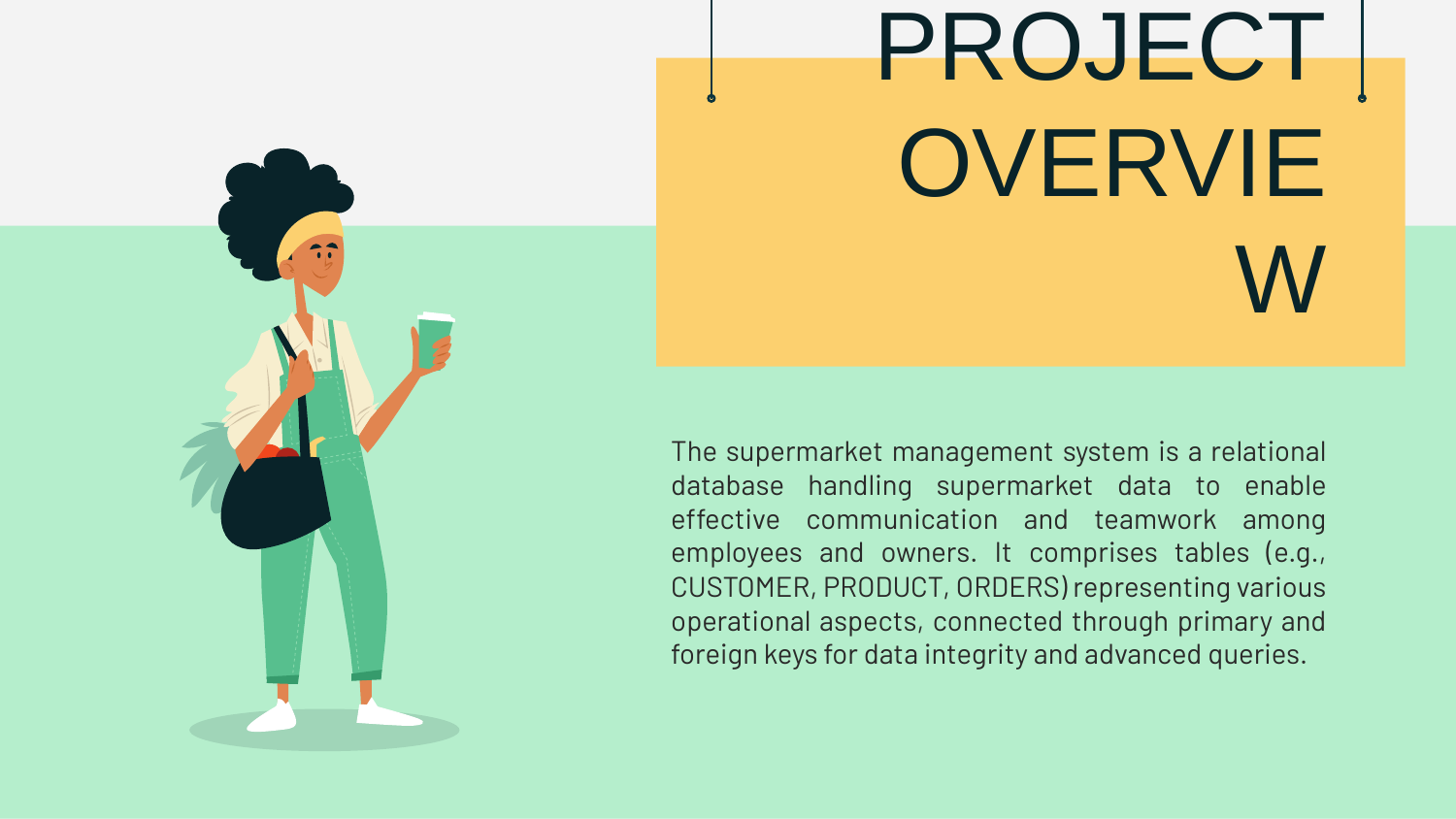

# PROJECT OVERVIEW

The supermarket management system is a relational database handling supermarket data to enable effective communication and teamwork among employees and owners. It comprises tables (e.g., CUSTOMER, PRODUCT, ORDERS) representing various operational aspects, connected through primary and foreign keys for data integrity and advanced queries.